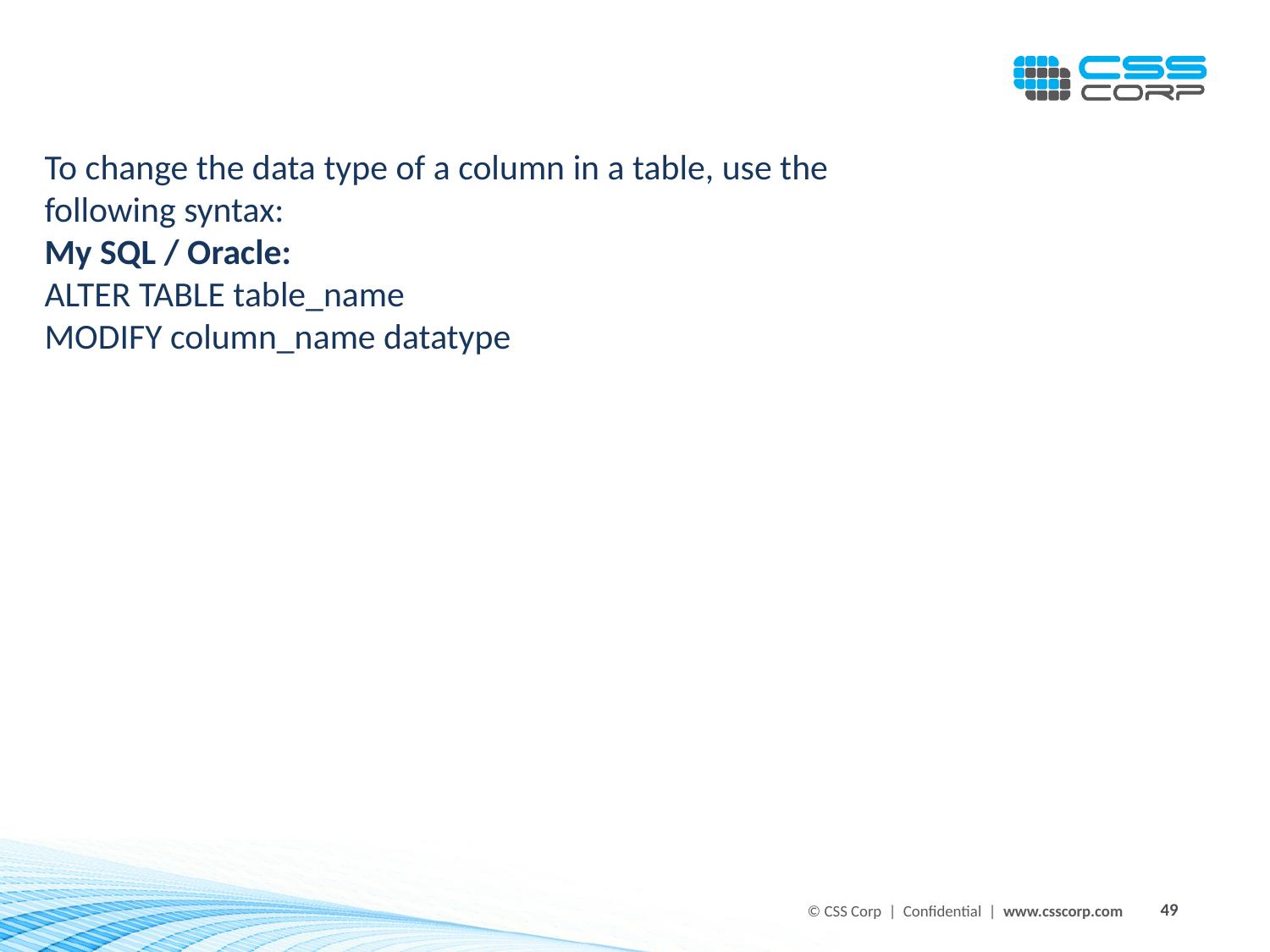

To change the data type of a column in a table, use the following syntax:
My SQL / Oracle:
ALTER TABLE table_name
MODIFY column_name datatype